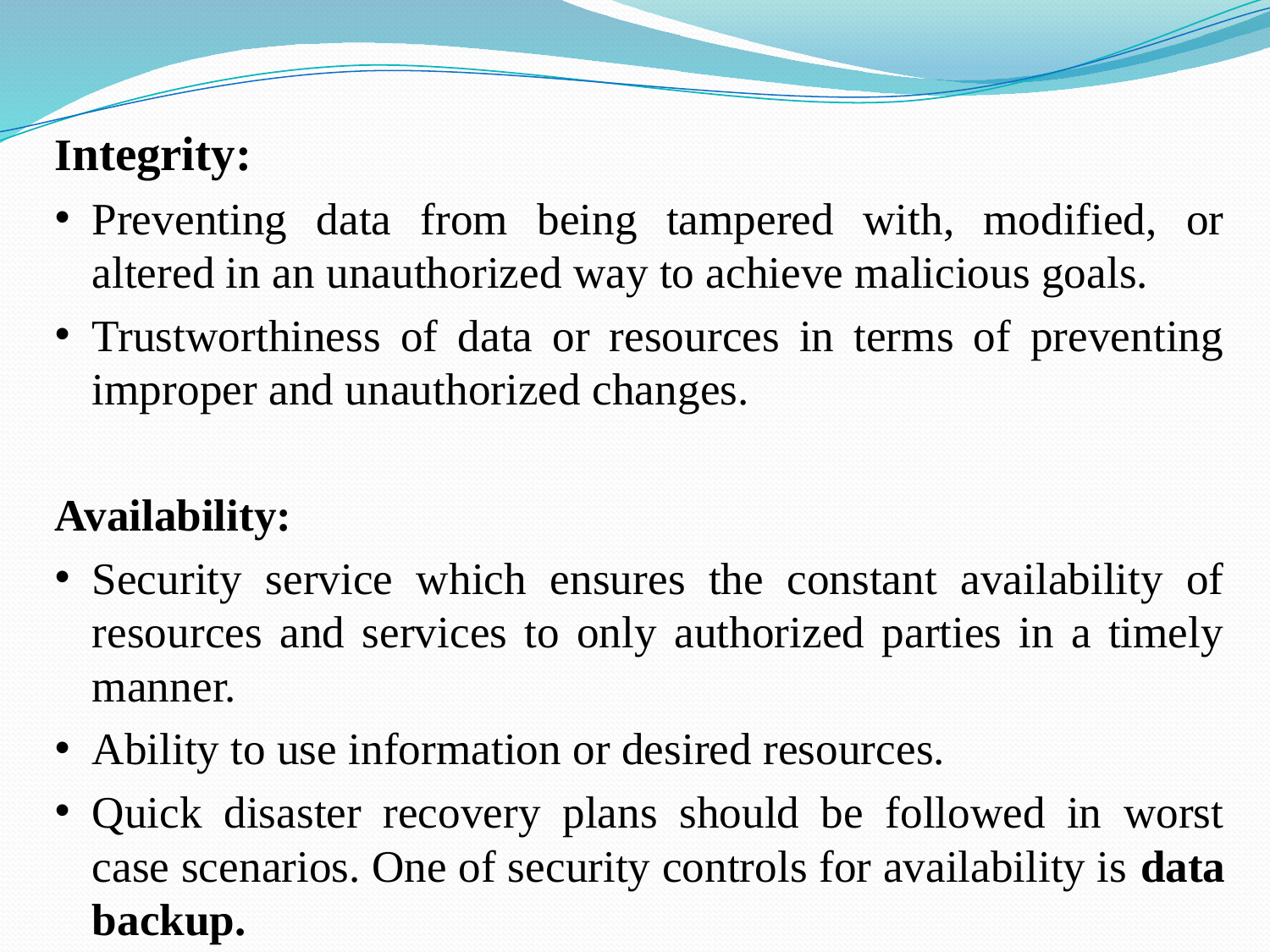

Integrity:
Preventing data from being tampered with, modified, or altered in an unauthorized way to achieve malicious goals.
Trustworthiness of data or resources in terms of preventing improper and unauthorized changes.

Availability:
Security service which ensures the constant availability of resources and services to only authorized parties in a timely manner.
Ability to use information or desired resources.
Quick disaster recovery plans should be followed in worst case scenarios. One of security controls for availability is data backup.